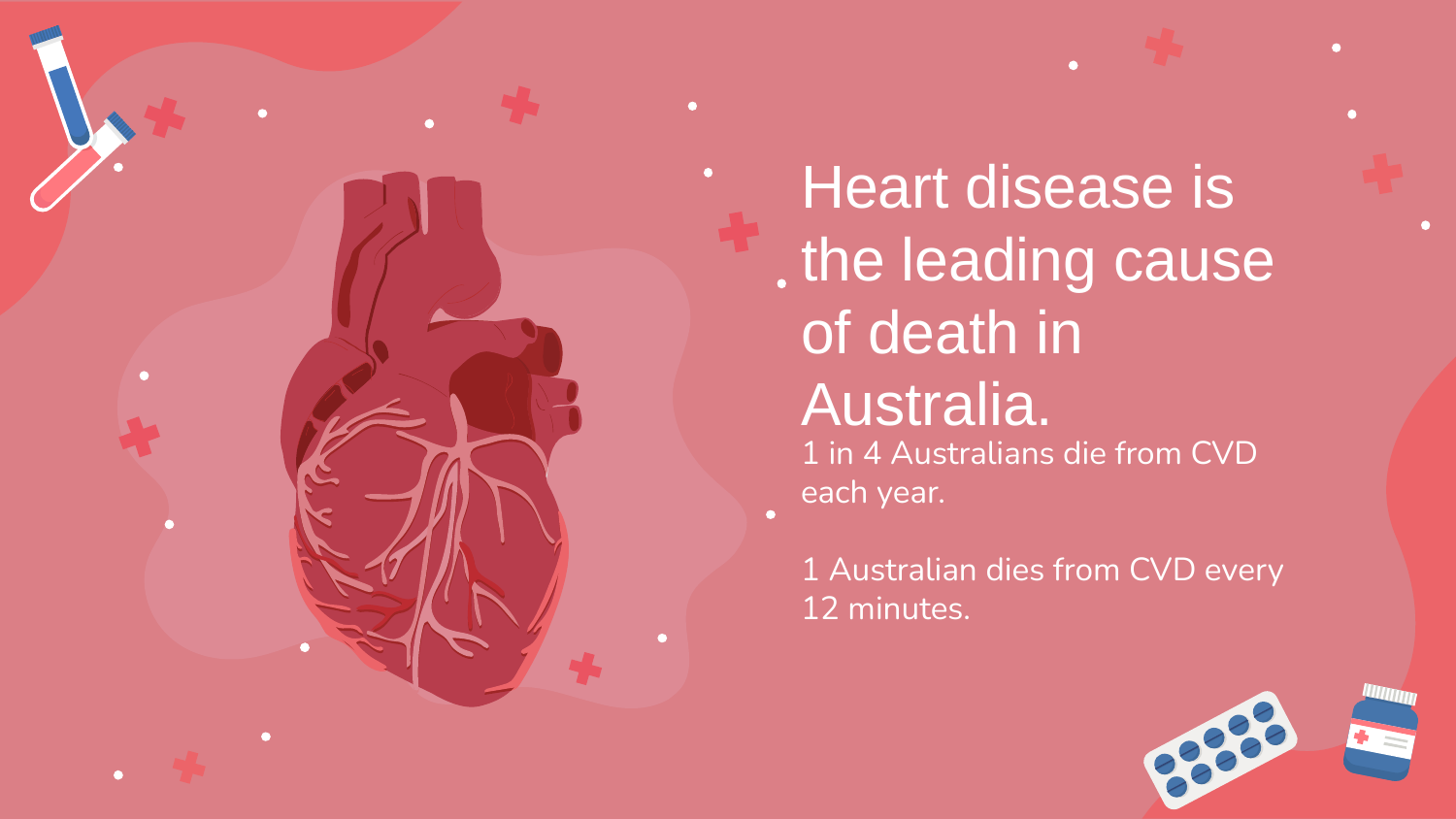

# Heart disease is the leading cause of death in Australia.
1 in 4 Australians die from CVD each year.

1 Australian dies from CVD every 12 minutes.